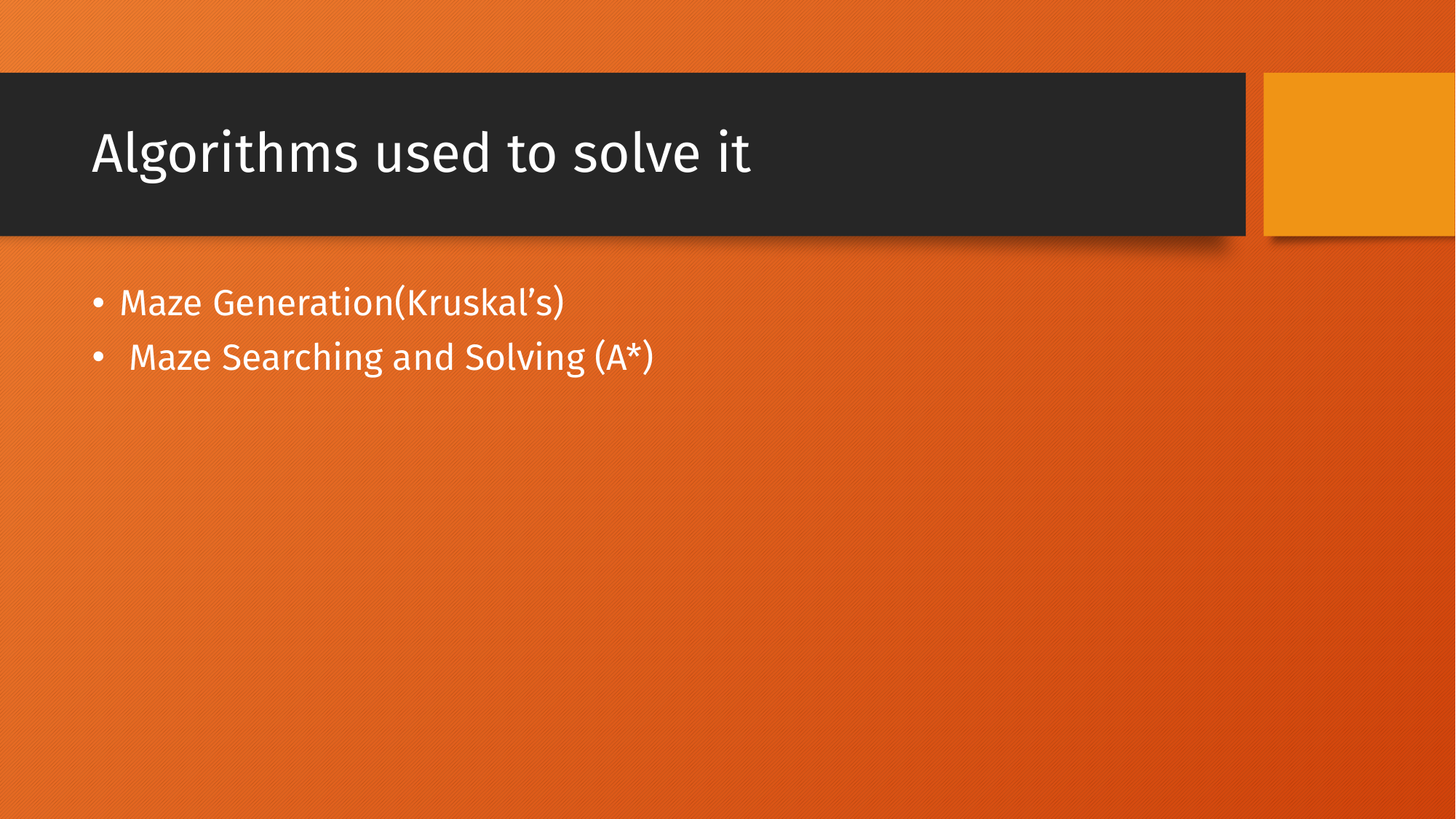

# Algorithms used to solve it
Maze Generation(Kruskal’s)
 Maze Searching and Solving (A*)